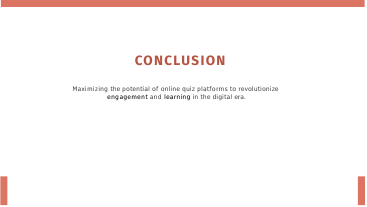

# CONCLUSION
Maximizing the potential of online quiz platforms to revolutionize  engagement and learning in the digital era.